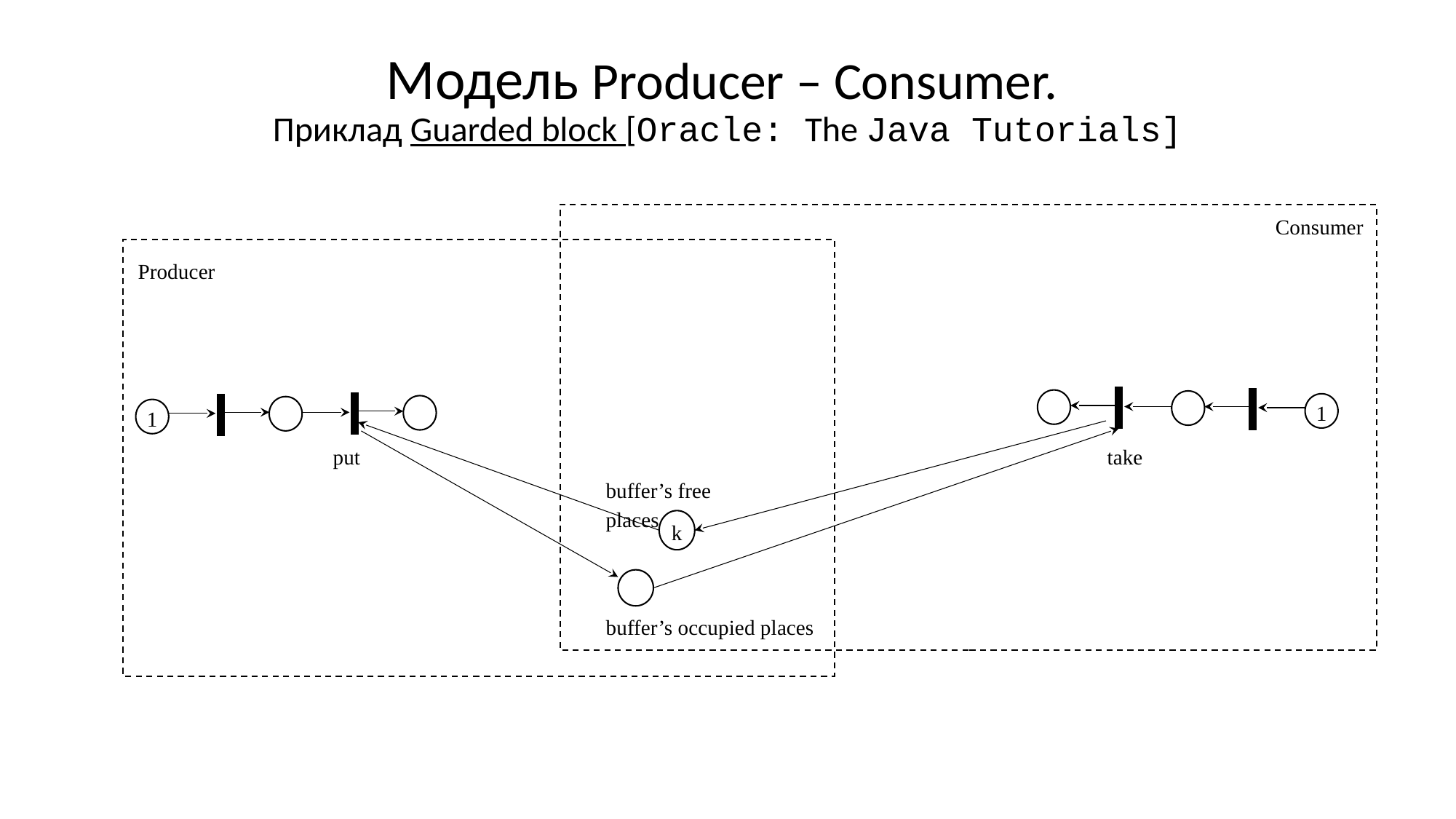

# Модель Producer – Consumer. Приклад Guarded block [Oracle: The Java Tutorials]

Consumer

Producer

1
take

1
put
buffer’s free places
k

buffer’s occupied places